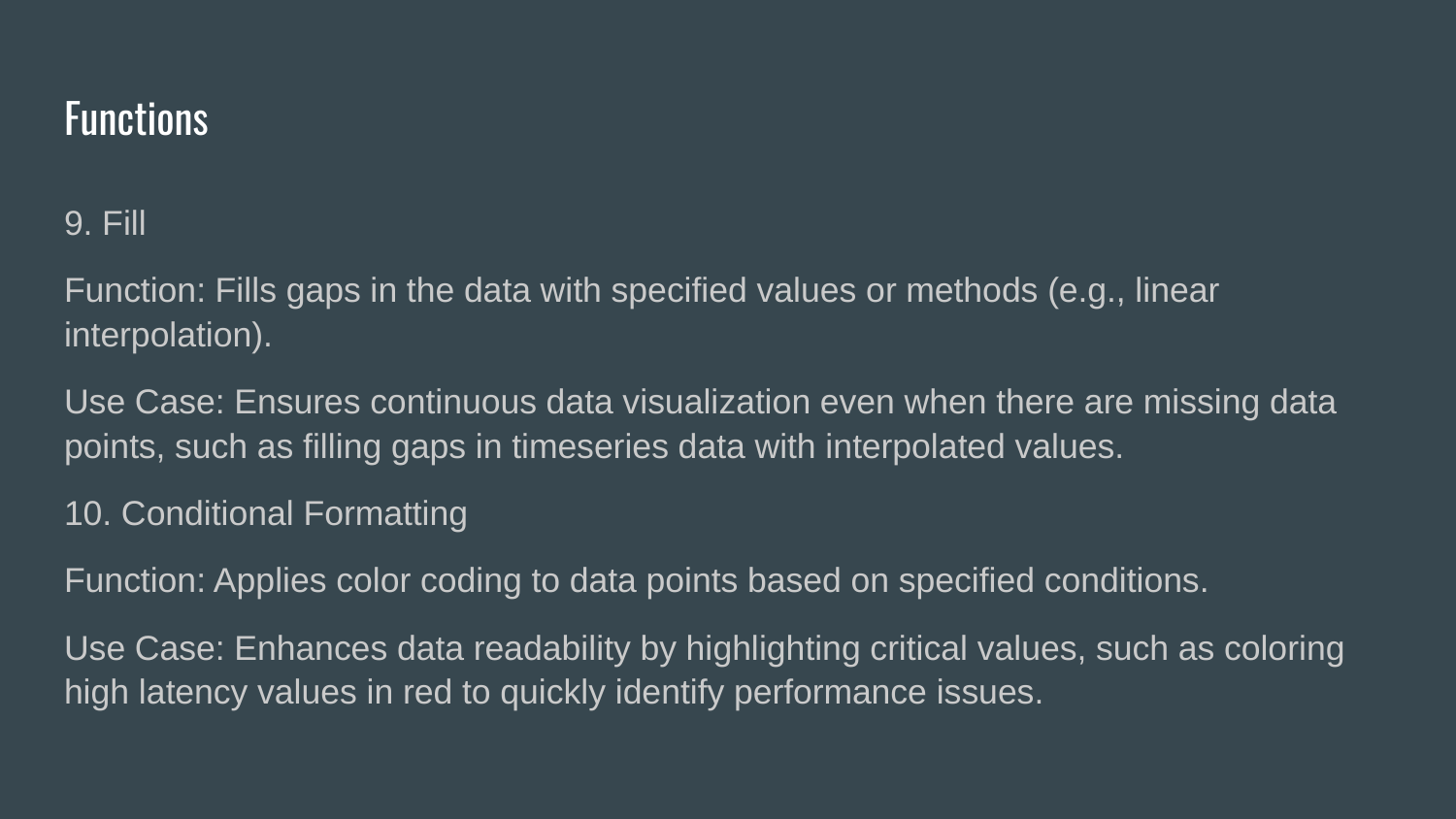

# Functions
9. Fill
Function: Fills gaps in the data with specified values or methods (e.g., linear interpolation).
Use Case: Ensures continuous data visualization even when there are missing data points, such as filling gaps in timeseries data with interpolated values.
10. Conditional Formatting
Function: Applies color coding to data points based on specified conditions.
Use Case: Enhances data readability by highlighting critical values, such as coloring high latency values in red to quickly identify performance issues.